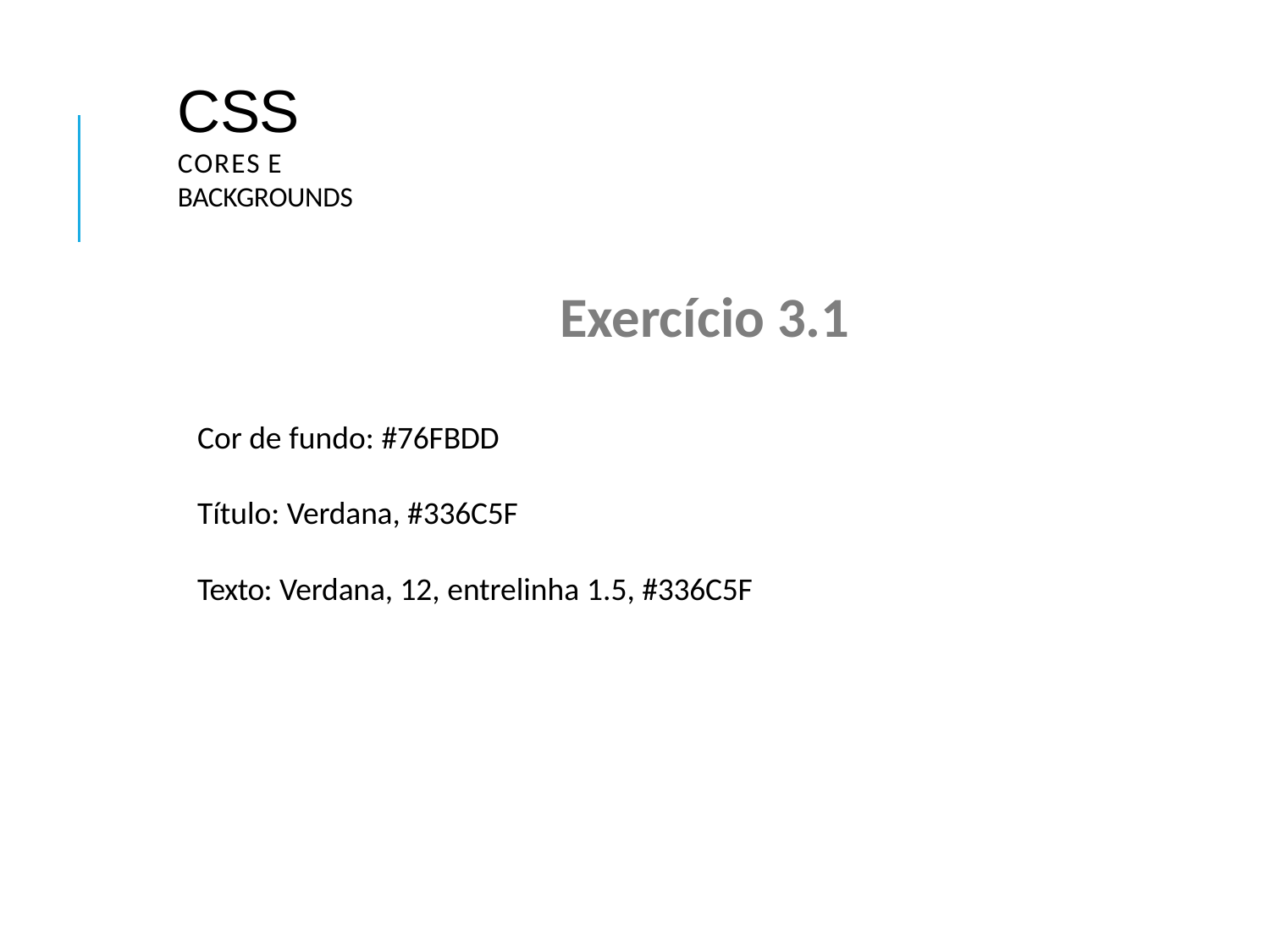

# CSS
Cores e backgrounds
Exercício 3.1
Cor de fundo: #76FBDD

Título: Verdana, #336C5F

Texto: Verdana, 12, entrelinha 1.5, #336C5F